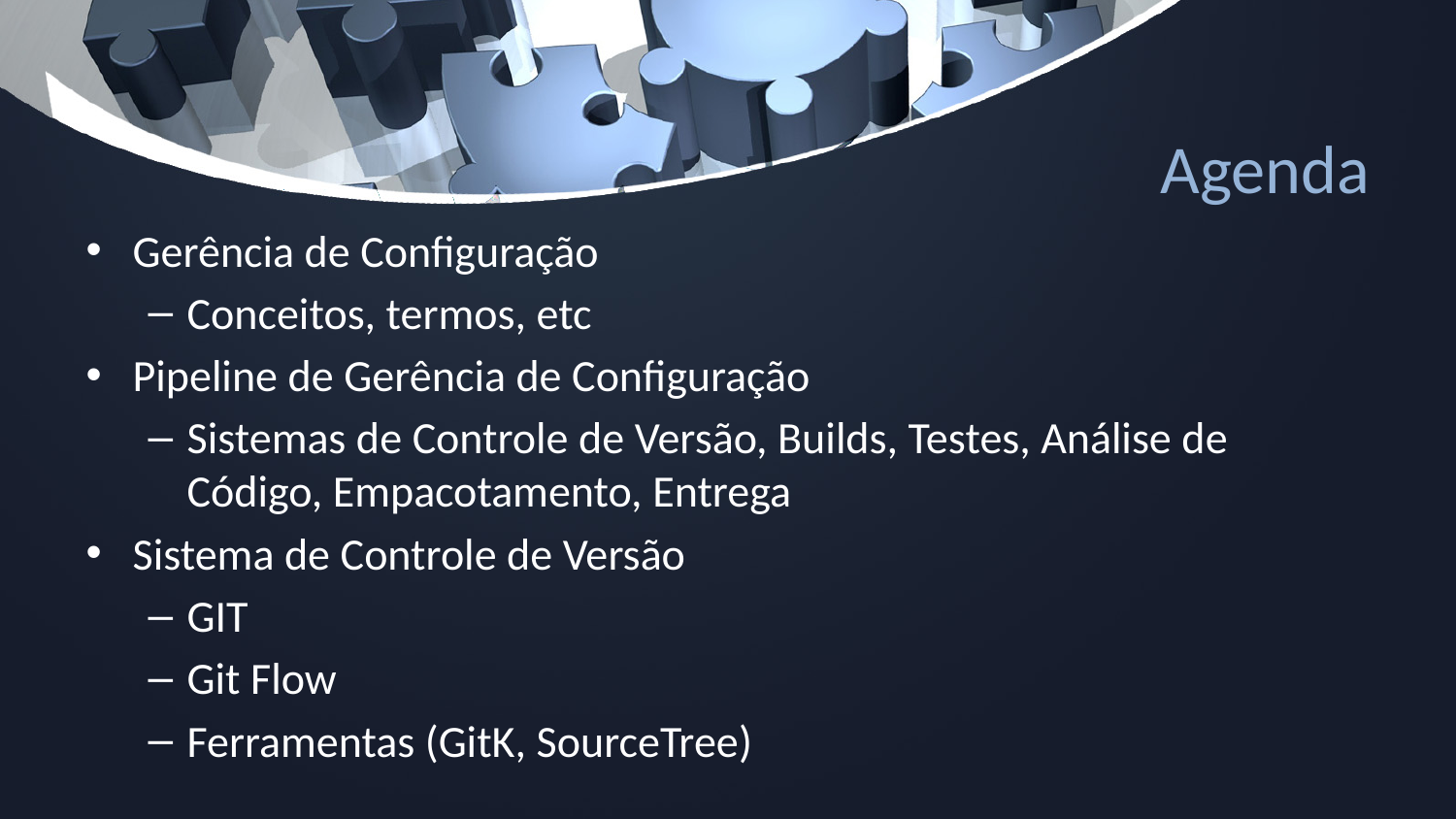

# Agenda
Gerência de Configuração
Conceitos, termos, etc
Pipeline de Gerência de Configuração
Sistemas de Controle de Versão, Builds, Testes, Análise de Código, Empacotamento, Entrega
Sistema de Controle de Versão
GIT
Git Flow
Ferramentas (GitK, SourceTree)